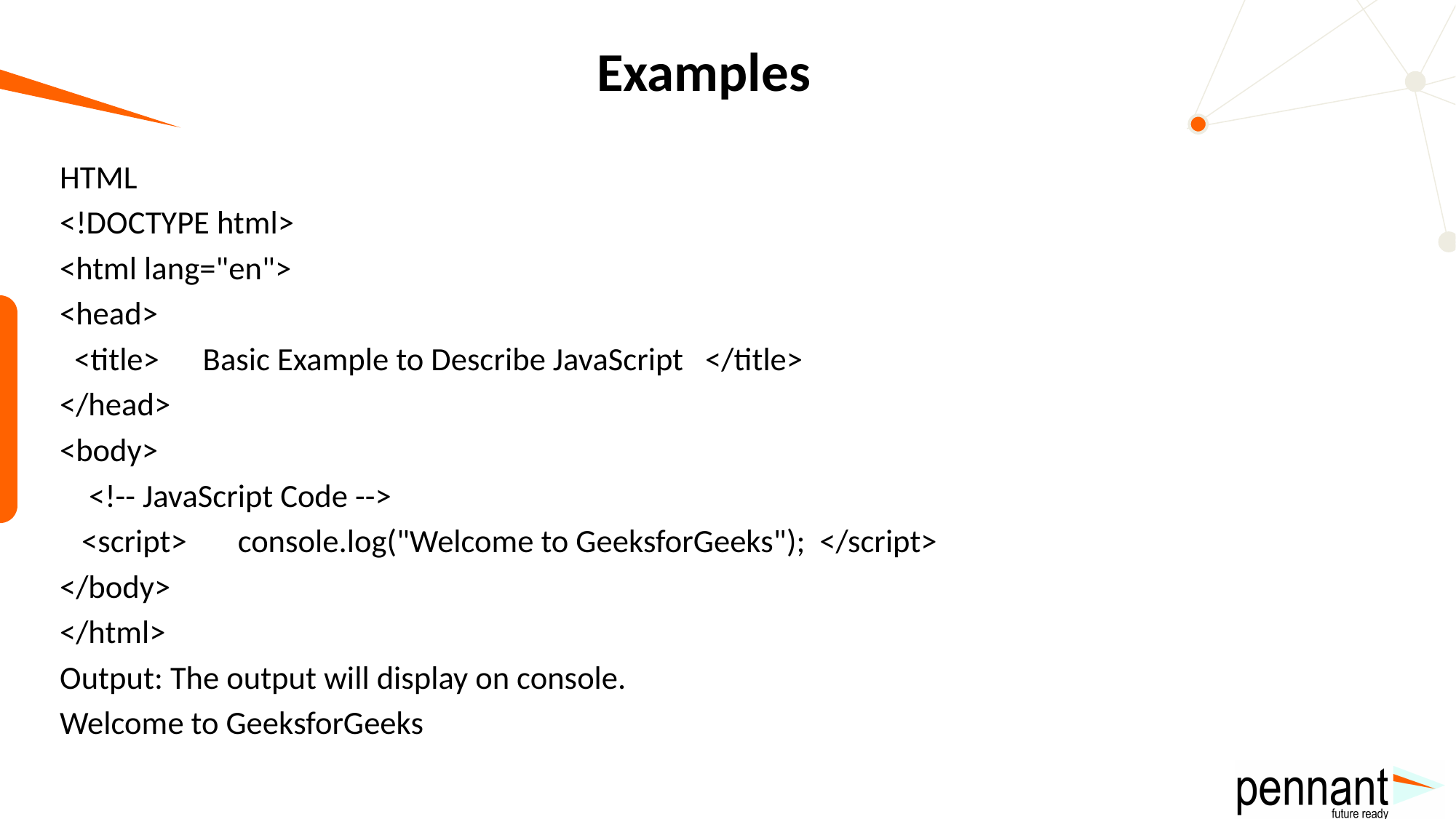

# Examples
HTML
<!DOCTYPE html>
<html lang="en">
<head>
  <title>      Basic Example to Describe JavaScript   </title>
</head>
<body>
    <!-- JavaScript Code -->
   <script>       console.log("Welcome to GeeksforGeeks");  </script>
</body>
</html>
Output: The output will display on console.
Welcome to GeeksforGeeks